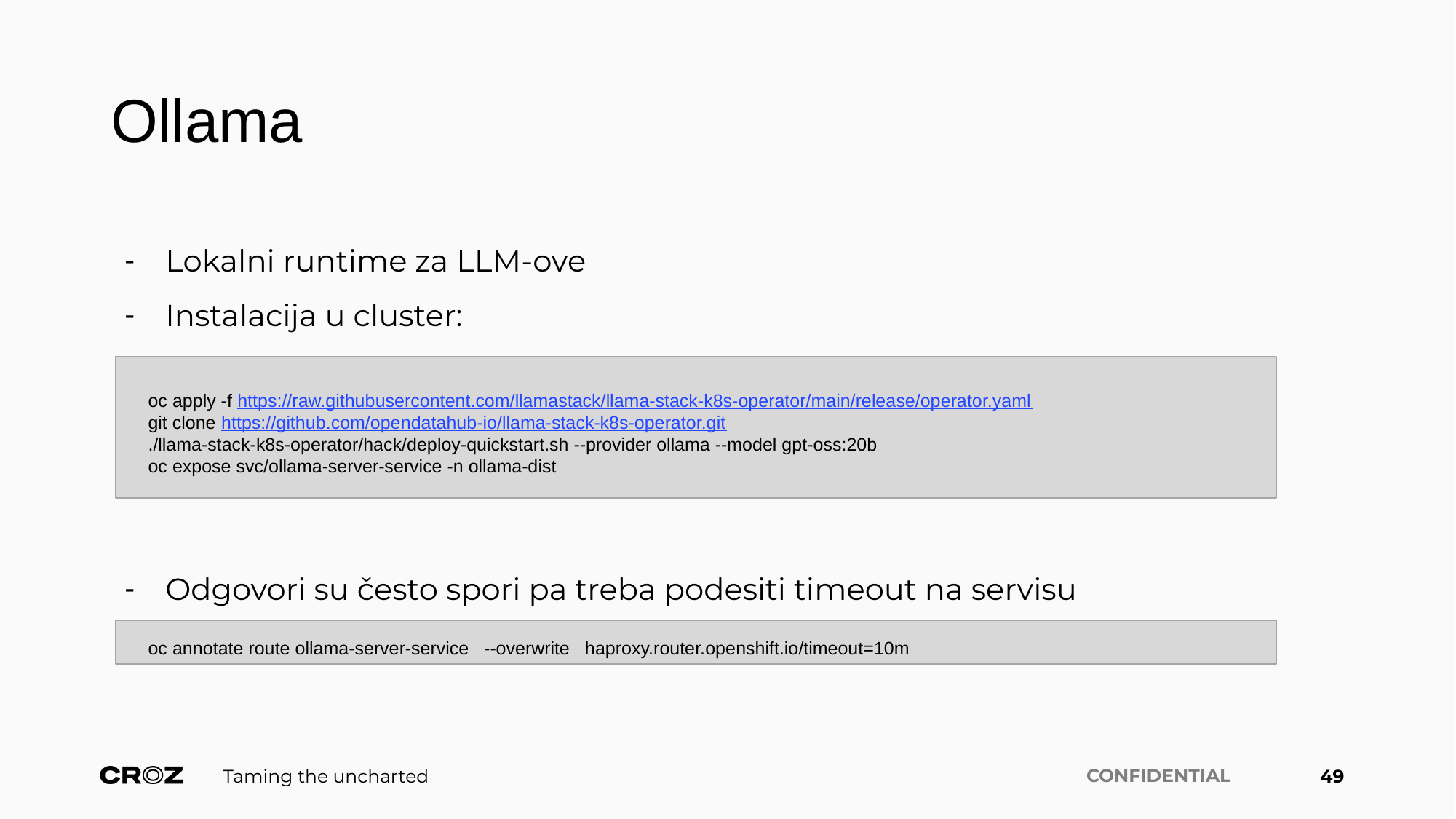

# Ollama
Lokalni runtime za LLM-ove
Instalacija u cluster:

Odgovori su često spori pa treba podesiti timeout na servisu

oc apply -f https://raw.githubusercontent.com/llamastack/llama-stack-k8s-operator/main/release/operator.yaml
git clone https://github.com/opendatahub-io/llama-stack-k8s-operator.git
./llama-stack-k8s-operator/hack/deploy-quickstart.sh --provider ollama --model gpt-oss:20b
oc expose svc/ollama-server-service -n ollama-dist
oc annotate route ollama-server-service   --overwrite   haproxy.router.openshift.io/timeout=10m